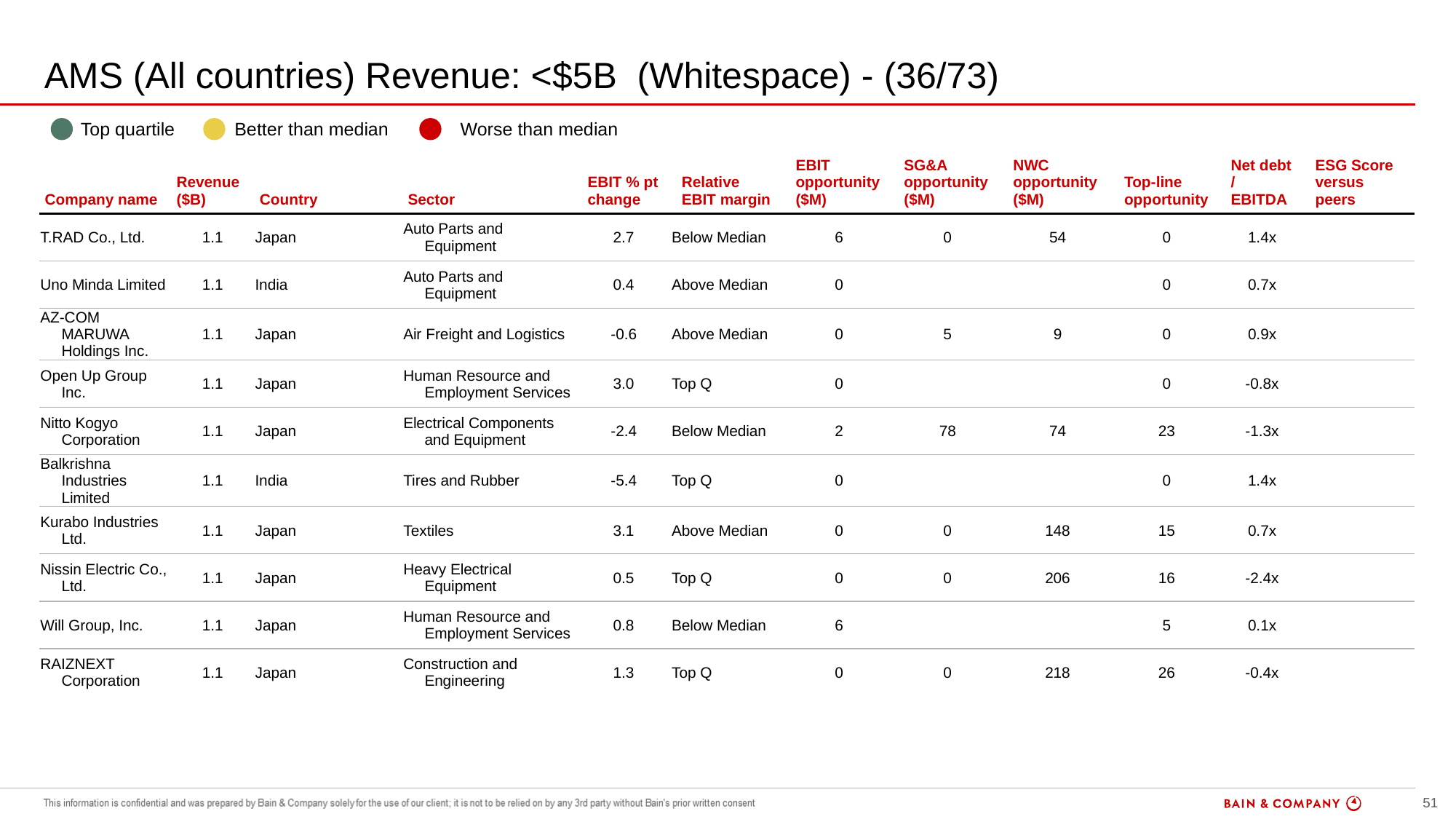

# AMS (All countries) Revenue: <$5B  (Whitespace) - (36/73)
|  | Top quartile |  | Better than median |  | Worse than median |
| --- | --- | --- | --- | --- | --- |
| Company name | Revenue ($B) | Country | Sector | EBIT % pt change | Relative EBIT margin | EBIT opportunity ($M) | SG&A opportunity ($M) | NWC opportunity ($M) | Top-line opportunity | Net debt / EBITDA | ESG Score versus peers |
| --- | --- | --- | --- | --- | --- | --- | --- | --- | --- | --- | --- |
| T.RAD Co., Ltd. | 1.1 | Japan | Auto Parts and Equipment | 2.7 | Below Median | 6 | 0 | 54 | 0 | 1.4x |  |
| Uno Minda Limited | 1.1 | India | Auto Parts and Equipment | 0.4 | Above Median | 0 |  |  | 0 | 0.7x |  |
| AZ-COM MARUWA Holdings Inc. | 1.1 | Japan | Air Freight and Logistics | -0.6 | Above Median | 0 | 5 | 9 | 0 | 0.9x |  |
| Open Up Group Inc. | 1.1 | Japan | Human Resource and Employment Services | 3.0 | Top Q | 0 |  |  | 0 | -0.8x |  |
| Nitto Kogyo Corporation | 1.1 | Japan | Electrical Components and Equipment | -2.4 | Below Median | 2 | 78 | 74 | 23 | -1.3x |  |
| Balkrishna Industries Limited | 1.1 | India | Tires and Rubber | -5.4 | Top Q | 0 |  |  | 0 | 1.4x |  |
| Kurabo Industries Ltd. | 1.1 | Japan | Textiles | 3.1 | Above Median | 0 | 0 | 148 | 15 | 0.7x |  |
| Nissin Electric Co., Ltd. | 1.1 | Japan | Heavy Electrical Equipment | 0.5 | Top Q | 0 | 0 | 206 | 16 | -2.4x |  |
| Will Group, Inc. | 1.1 | Japan | Human Resource and Employment Services | 0.8 | Below Median | 6 |  |  | 5 | 0.1x |  |
| RAIZNEXT Corporation | 1.1 | Japan | Construction and Engineering | 1.3 | Top Q | 0 | 0 | 218 | 26 | -0.4x |  |